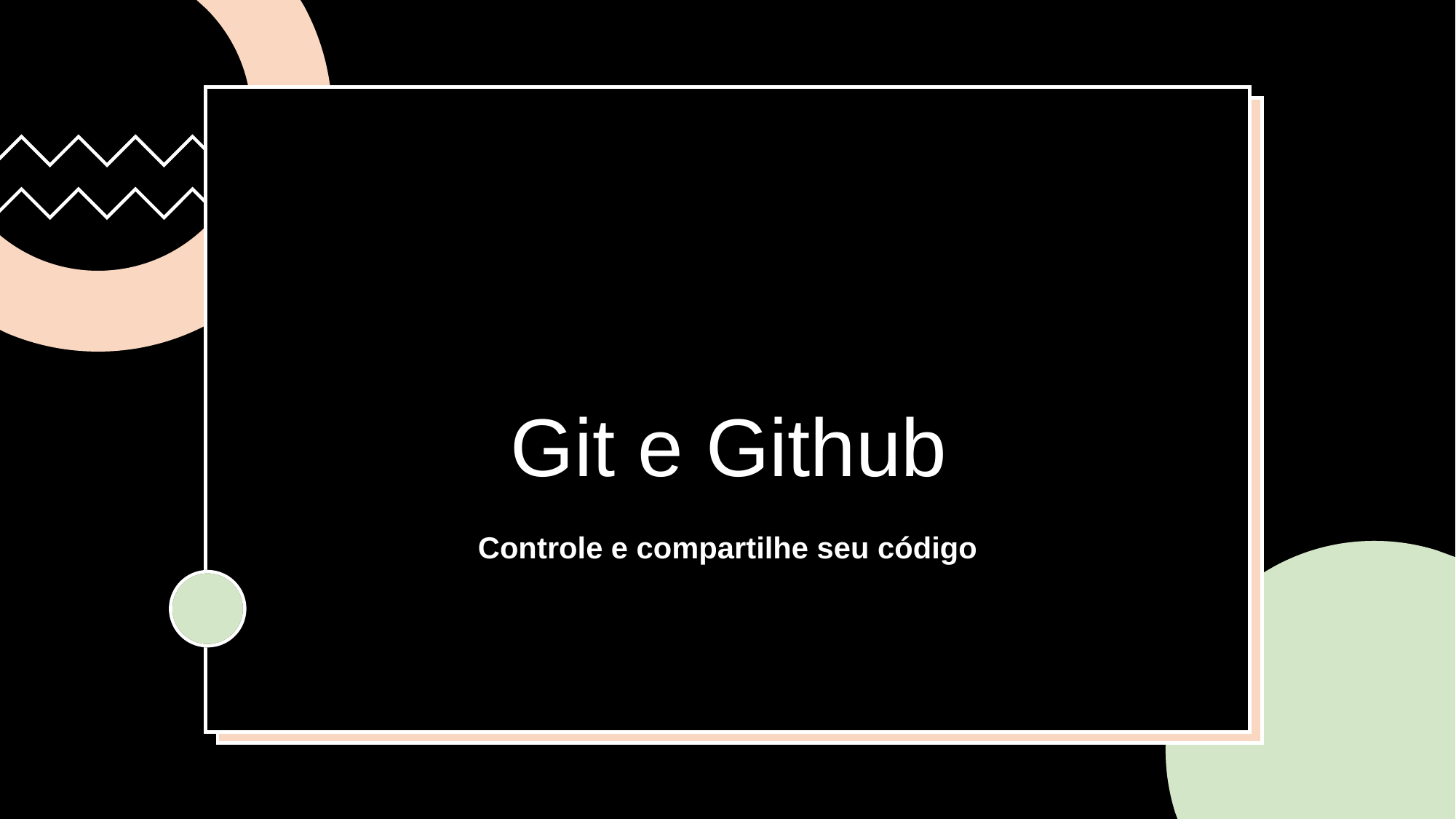

# Git e Github

Controle e compartilhe seu código